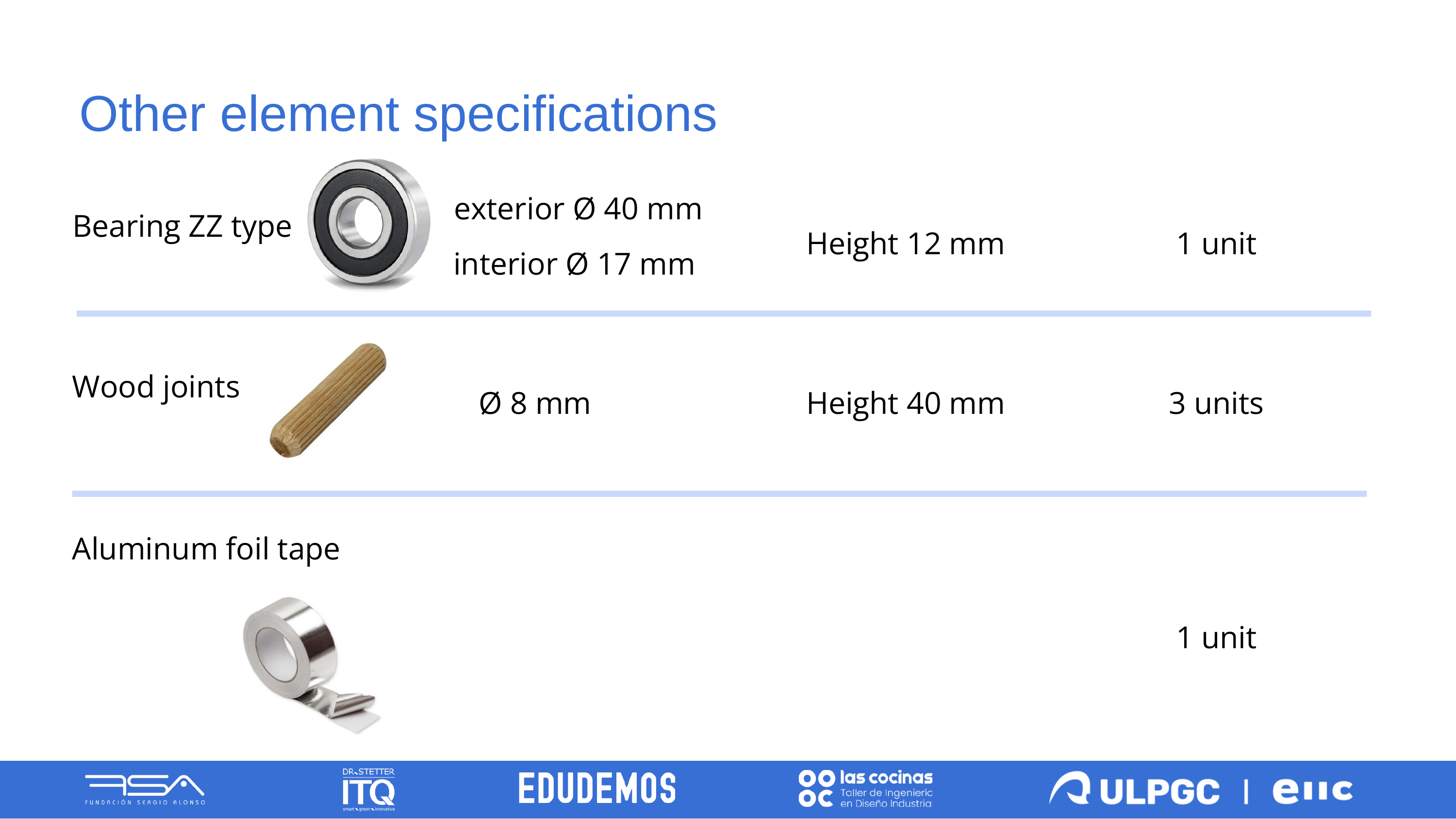

Other element specifications

exterior Ø 40 mm
Bearing ZZ type
Height 12 mm
1 unit
interior Ø 17 mm

Wood joints
Ø 8 mm
Height 40 mm
3 units

Aluminum foil tape

1 unit